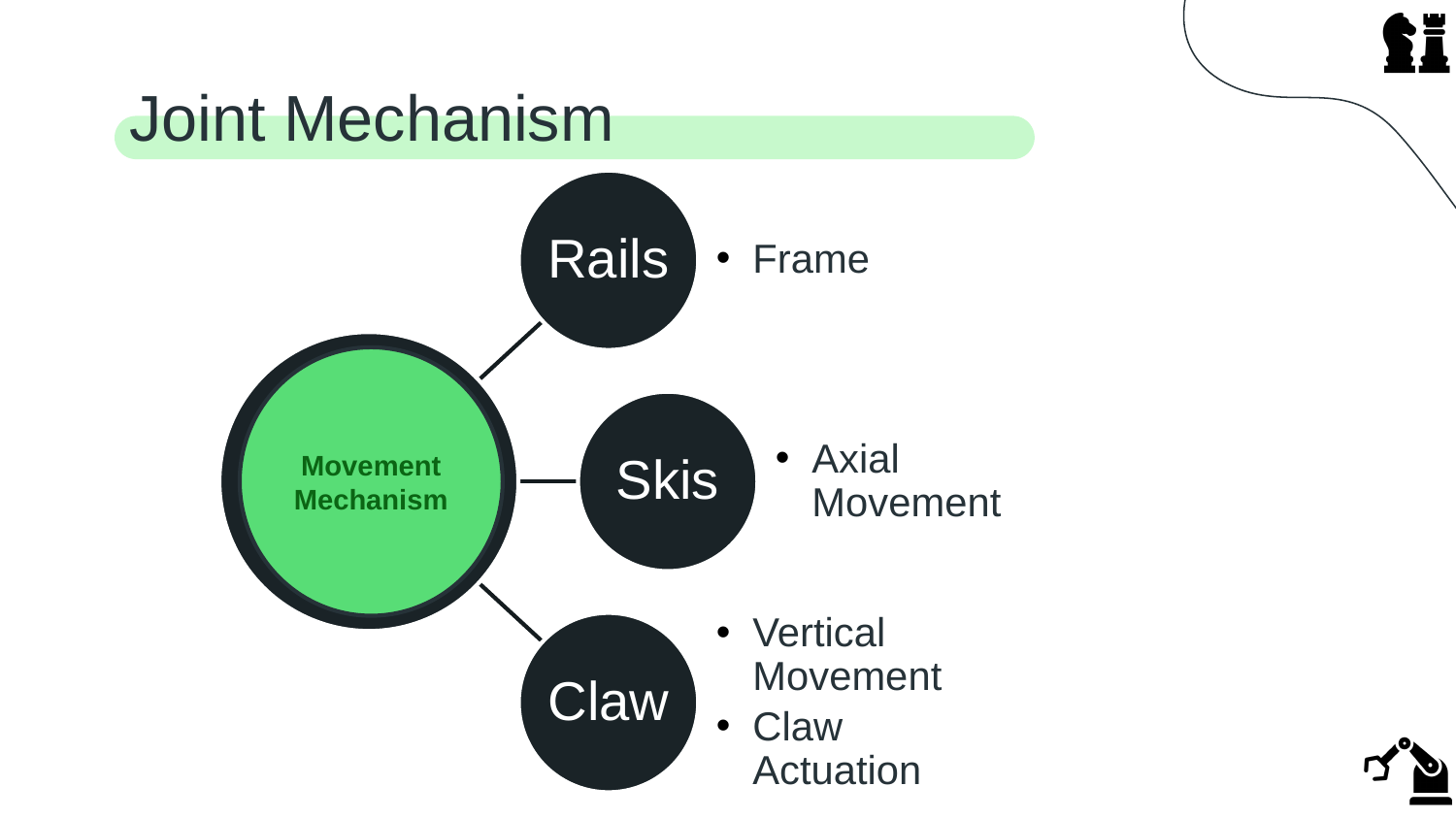

# Joint Mechanism
Rails
Frame
Skis
Axial Movement
Claw
Vertical Movement
Claw Actuation
Movement Mechanism